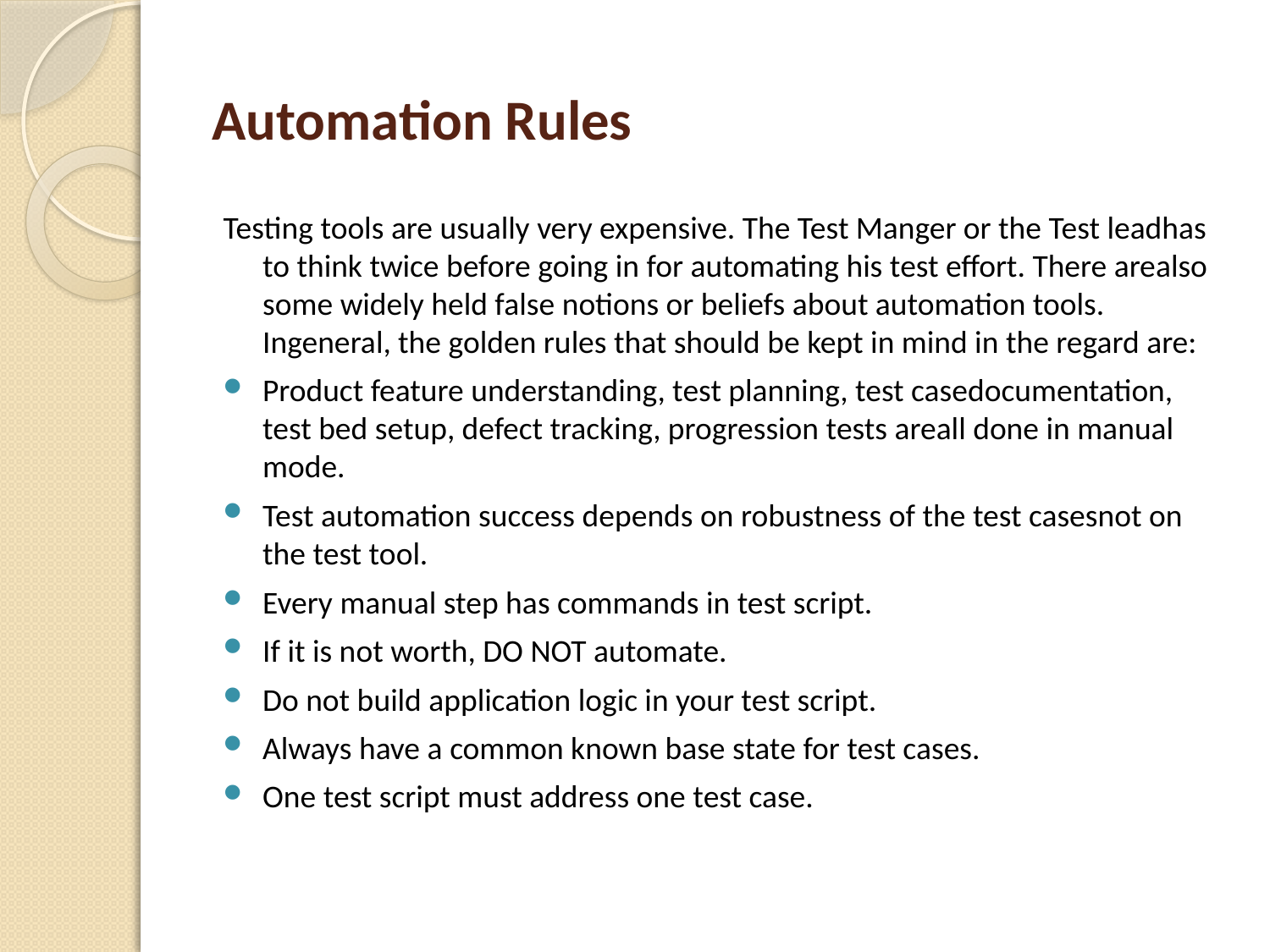

# Automation Rules
Testing tools are usually very expensive. The Test Manger or the Test leadhas to think twice before going in for automating his test effort. There arealso some widely held false notions or beliefs about automation tools. Ingeneral, the golden rules that should be kept in mind in the regard are:
Product feature understanding, test planning, test casedocumentation, test bed setup, defect tracking, progression tests areall done in manual mode.
Test automation success depends on robustness of the test casesnot on the test tool.
Every manual step has commands in test script.
If it is not worth, DO NOT automate.
Do not build application logic in your test script.
Always have a common known base state for test cases.
One test script must address one test case.